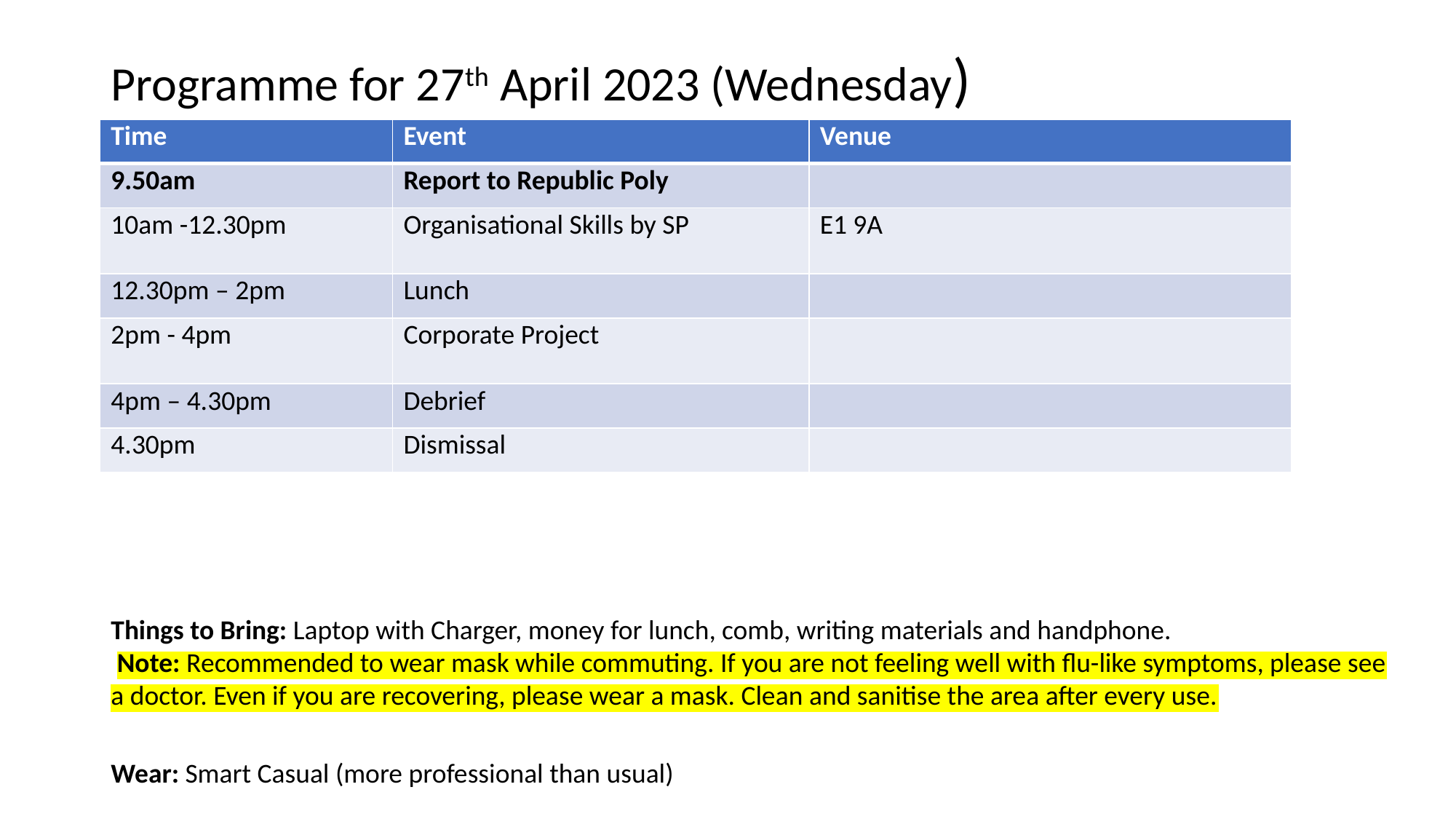

# Programme for 27th April 2023 (Wednesday)
| Time | Event | Venue |
| --- | --- | --- |
| 9.50am | Report to Republic Poly |  |
| 10am -12.30pm | Organisational Skills by SP | E1 9A |
| 12.30pm – 2pm | Lunch |  |
| 2pm - 4pm | Corporate Project |  |
| 4pm – 4.30pm | Debrief |  |
| 4.30pm | Dismissal |  |
Things to Bring: Laptop with Charger, money for lunch, comb, writing materials and handphone.
 Note: Recommended to wear mask while commuting. If you are not feeling well with flu-like symptoms, please see a doctor. Even if you are recovering, please wear a mask. Clean and sanitise the area after every use.
Wear: Smart Casual (more professional than usual)